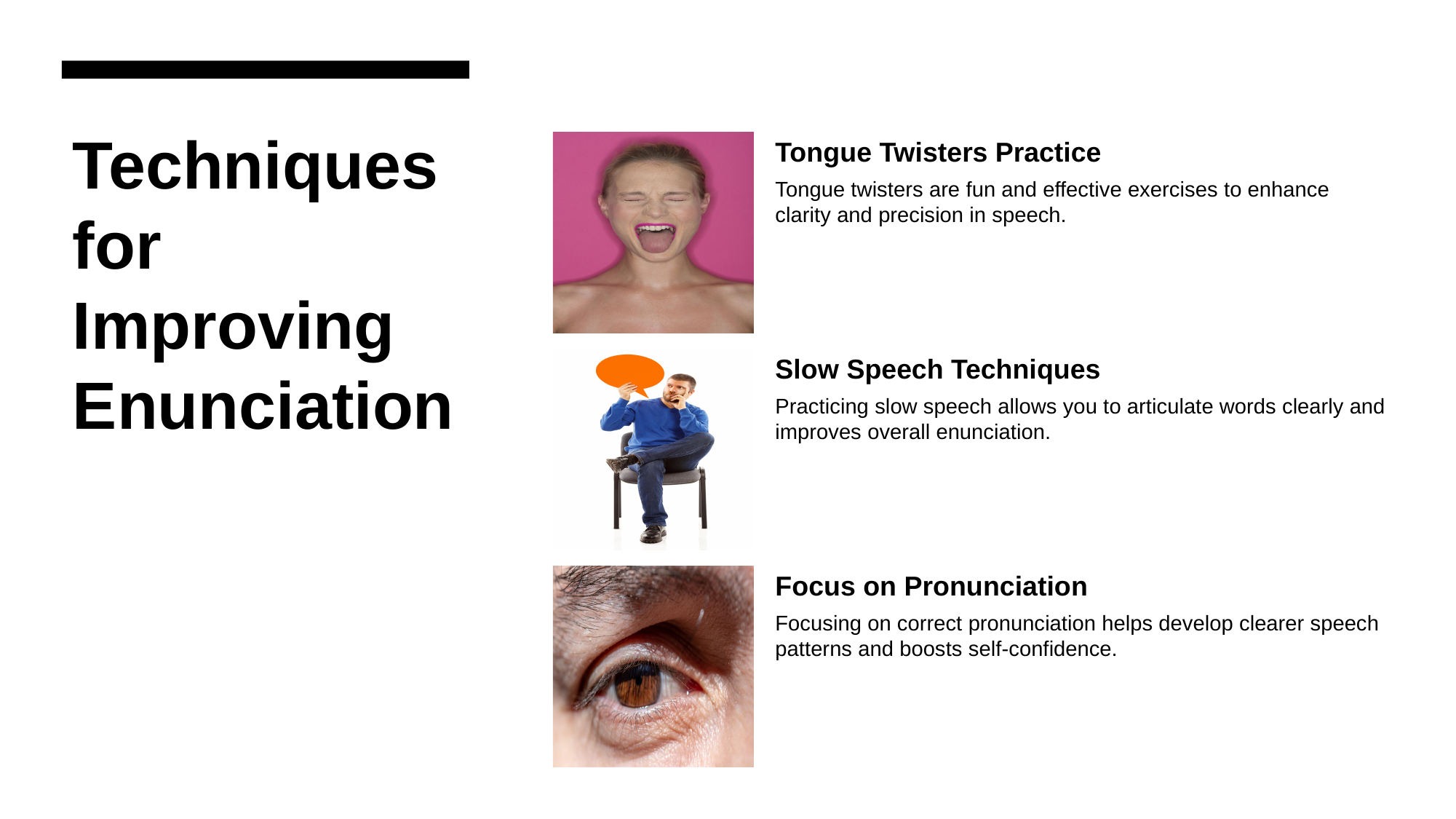

# Techniques for Improving Enunciation
Tongue Twisters Practice
Tongue twisters are fun and effective exercises to enhance clarity and precision in speech.
Slow Speech Techniques
Practicing slow speech allows you to articulate words clearly and improves overall enunciation.
Focus on Pronunciation
Focusing on correct pronunciation helps develop clearer speech patterns and boosts self-confidence.